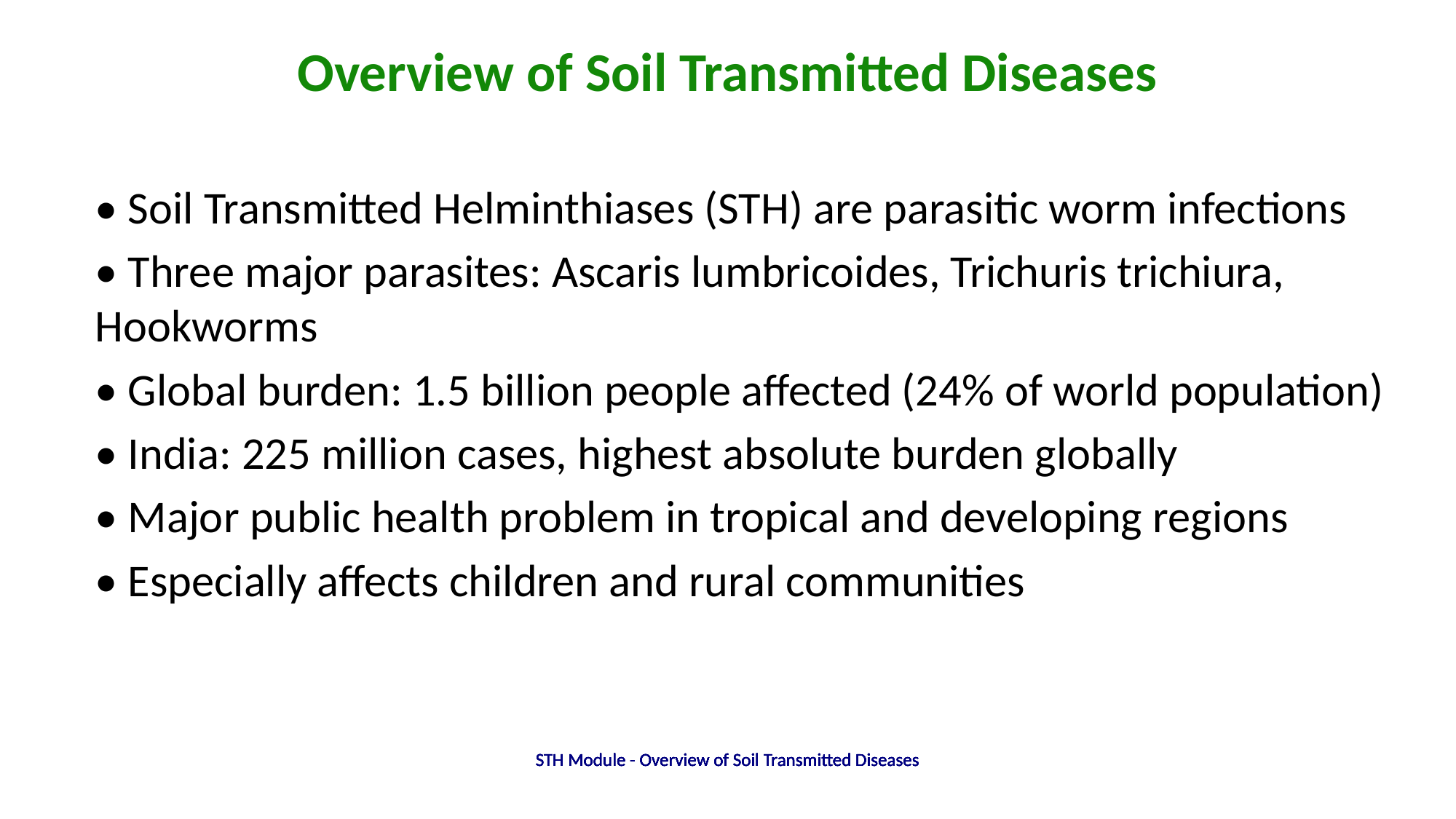

# Overview of Soil Transmitted Diseases
• Soil Transmitted Helminthiases (STH) are parasitic worm infections
• Three major parasites: Ascaris lumbricoides, Trichuris trichiura, Hookworms
• Global burden: 1.5 billion people affected (24% of world population)
• India: 225 million cases, highest absolute burden globally
• Major public health problem in tropical and developing regions
• Especially affects children and rural communities
STH Module - Overview of Soil Transmitted Diseases
STH Module - Overview of Soil Transmitted Diseases
STH Module - Overview of Soil Transmitted Diseases
STH Module - Overview of Soil Transmitted Diseases
STH Module - Overview of Soil Transmitted Diseases
STH Module - Overview of Soil Transmitted Diseases